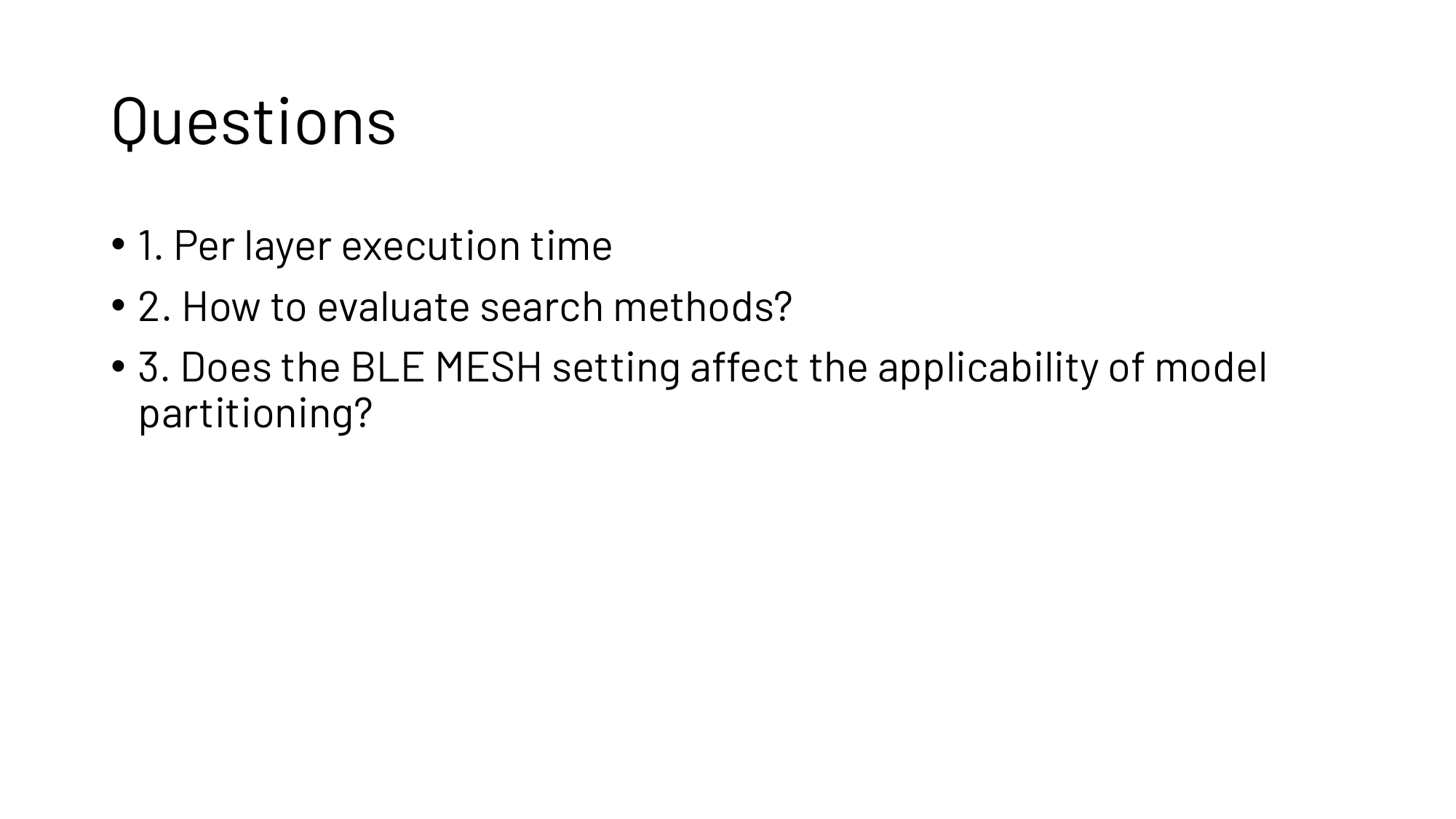

# Questions
1. Per layer execution time
2. How to evaluate search methods?
3. Does the BLE MESH setting affect the applicability of model partitioning?